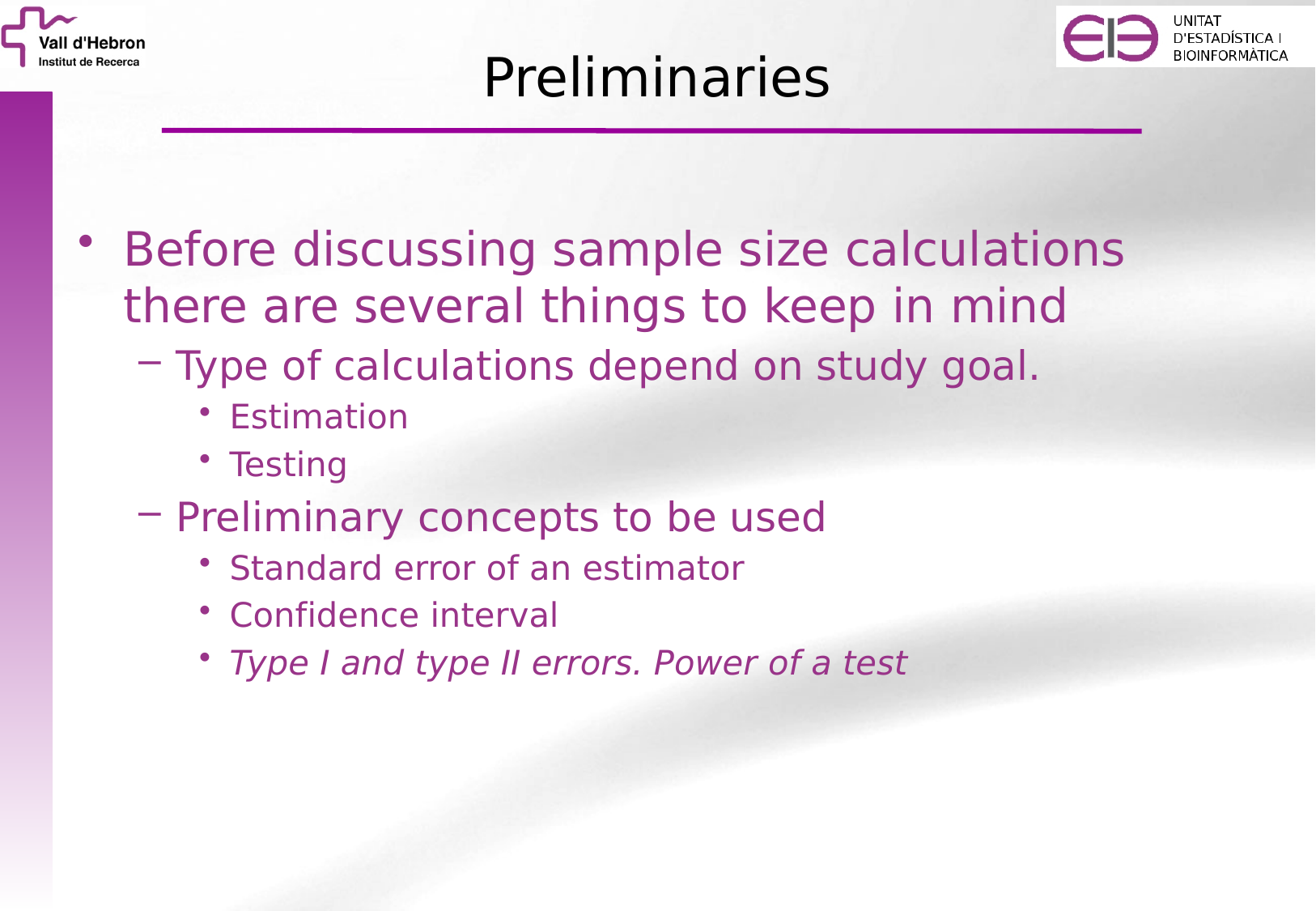

# Preliminaries
Before discussing sample size calculations there are several things to keep in mind
Type of calculations depend on study goal.
Estimation
Testing
Preliminary concepts to be used
Standard error of an estimator
Confidence interval
Type I and type II errors. Power of a test